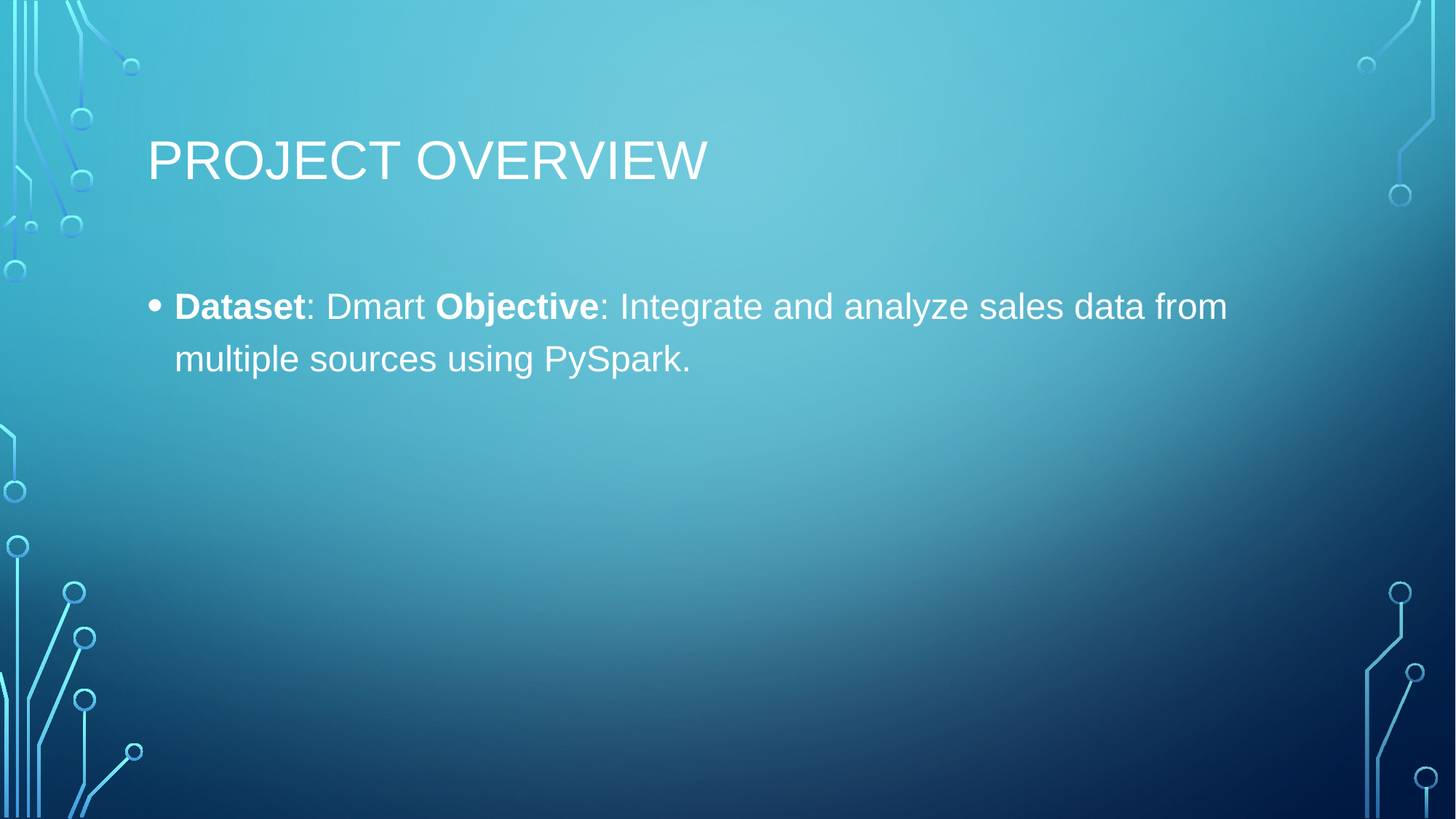

# Project Overview
Dataset: Dmart Objective: Integrate and analyze sales data from multiple sources using PySpark.